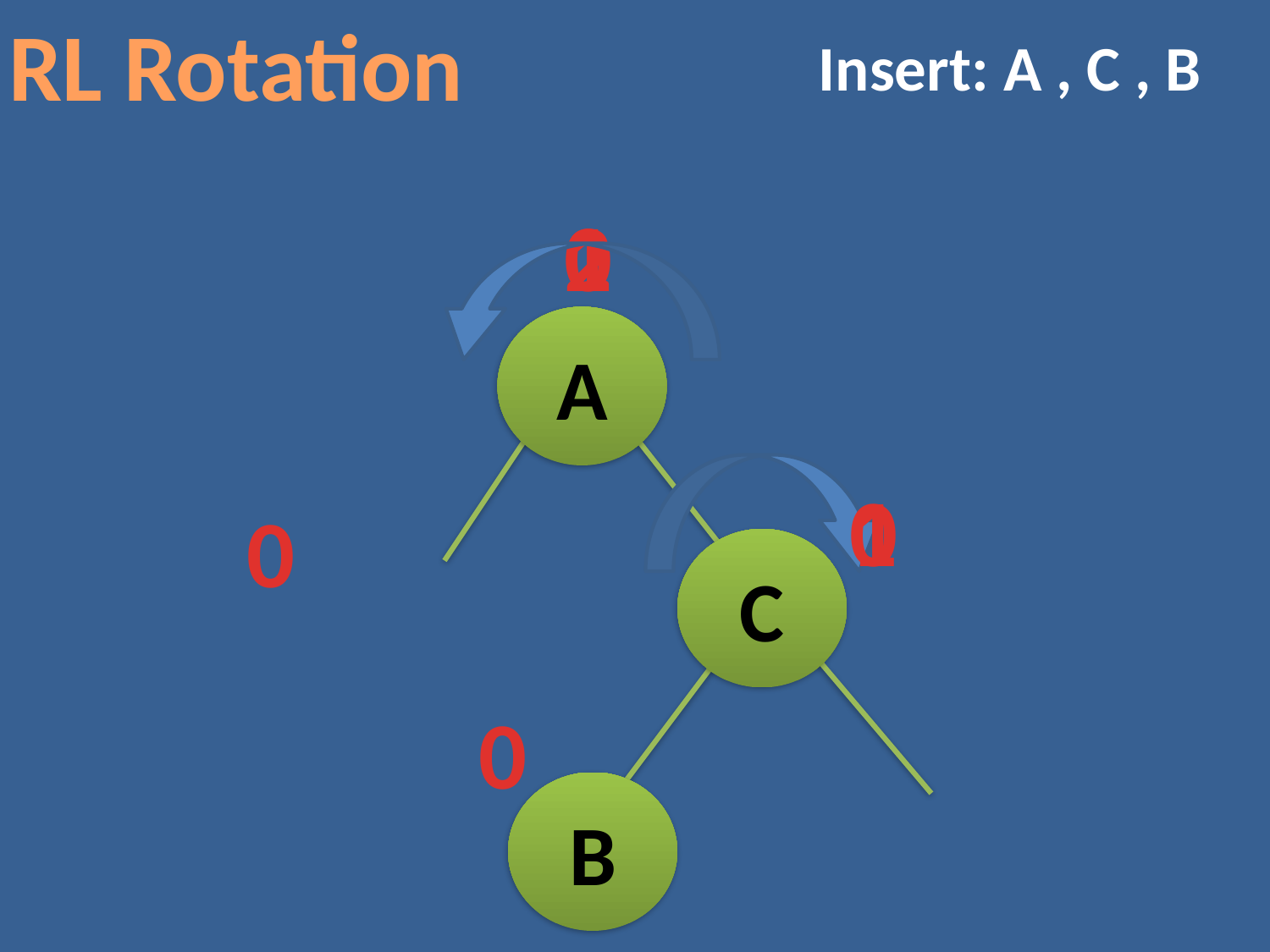

RL Rotation
Insert: A , C , B
0
1
2

A

0
1
0
C
0
B